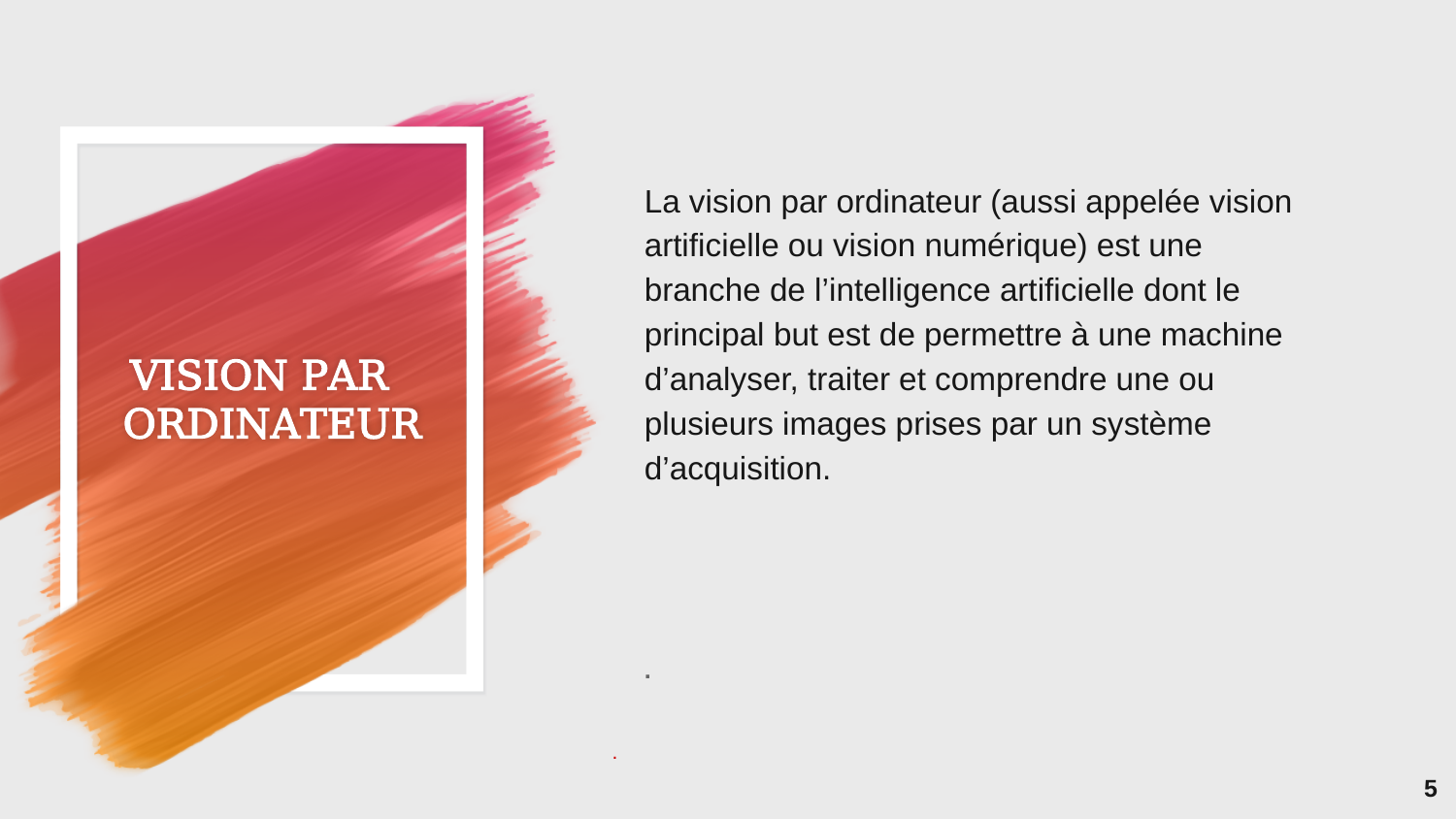

# VISION PAR   ORDINATEUR
La vision par ordinateur (aussi appelée vision artificielle ou vision numérique) est une branche de l’intelligence artificielle dont le principal but est de permettre à une machine d’analyser, traiter et comprendre une ou plusieurs images prises par un système d’acquisition.
.

.
5